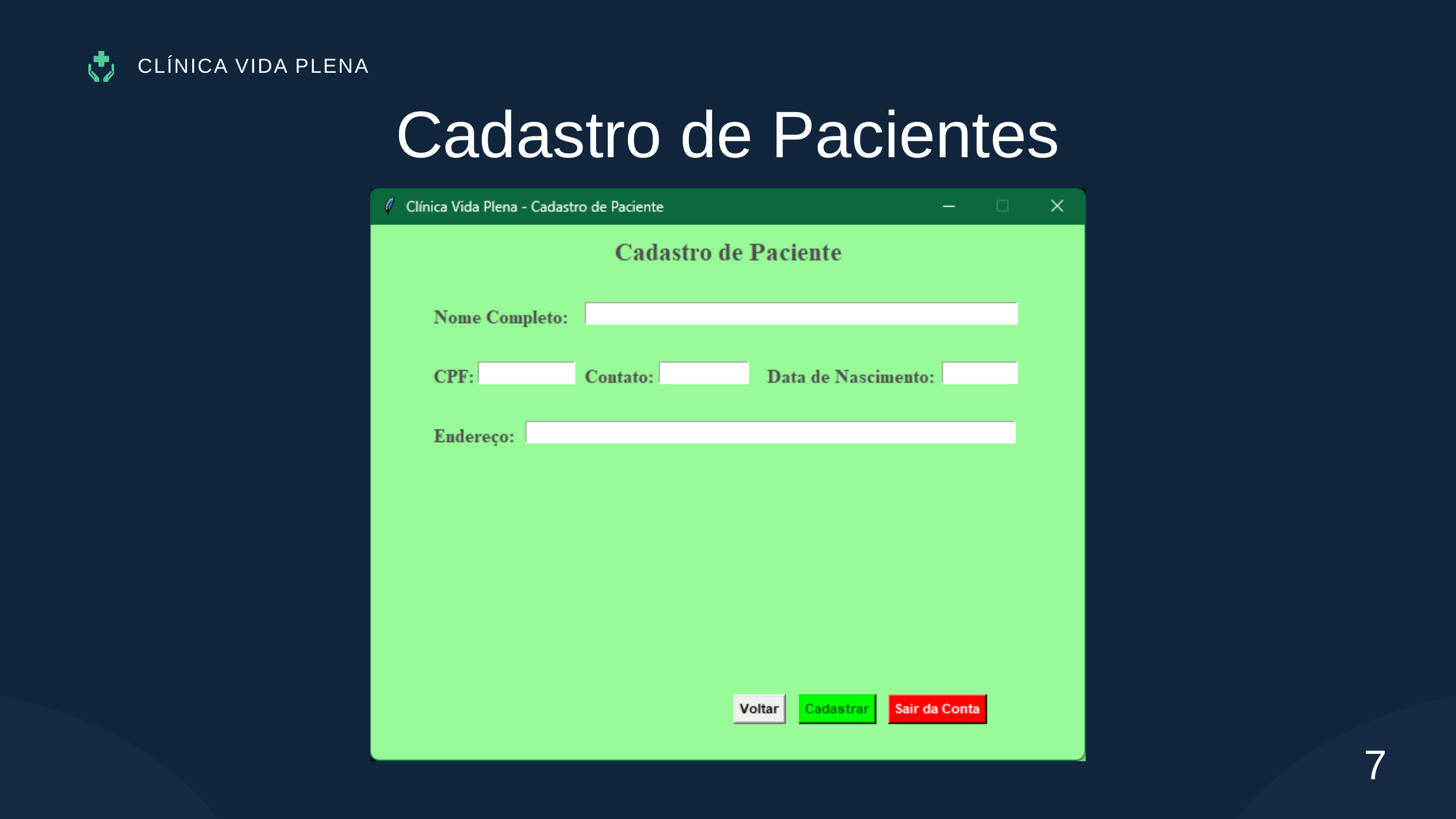

CLÍNICA VIDA PLENA

Cadastro de Pacientes

7